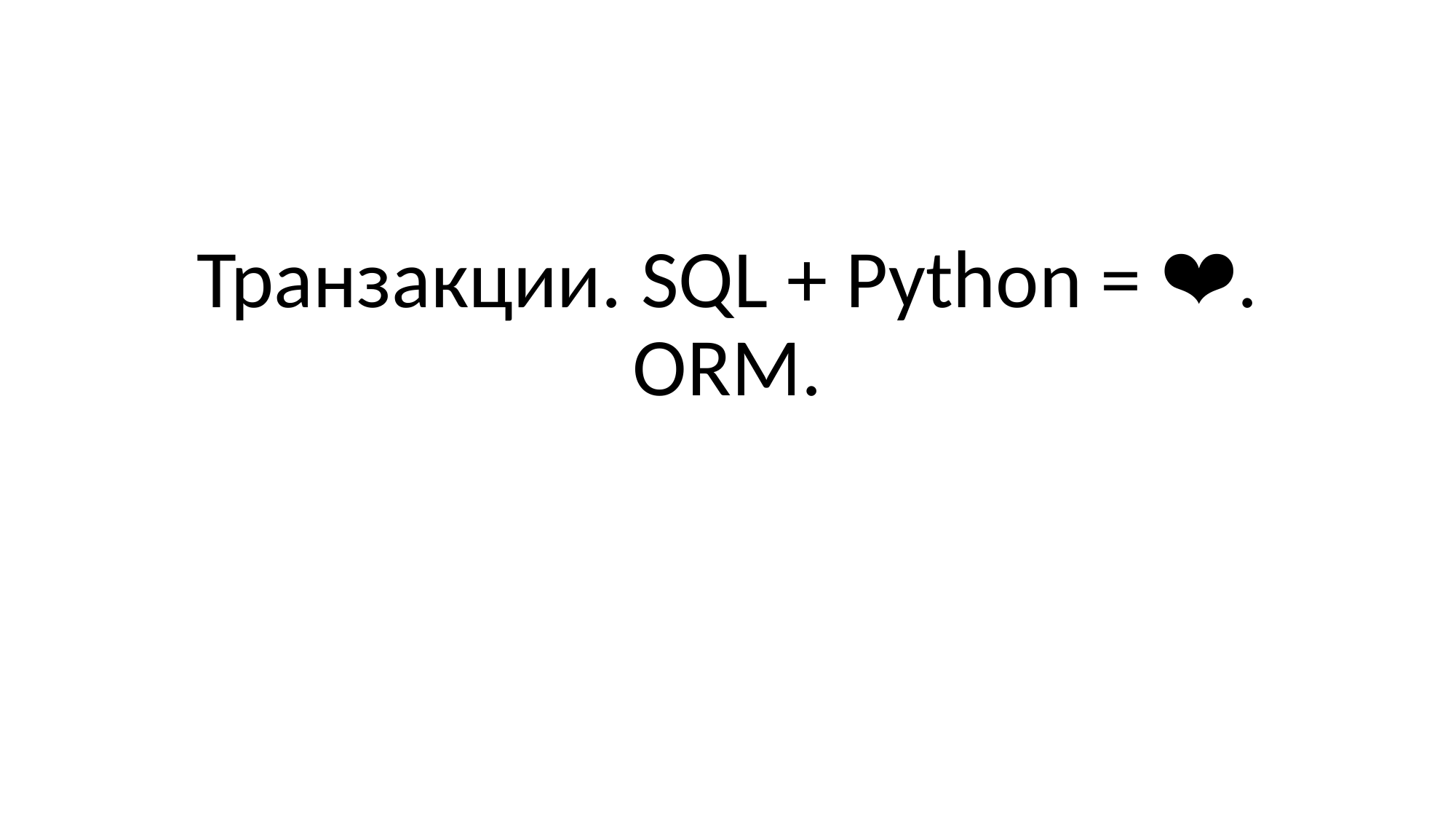

# Транзакции. SQL + Python = ❤️. ORM.